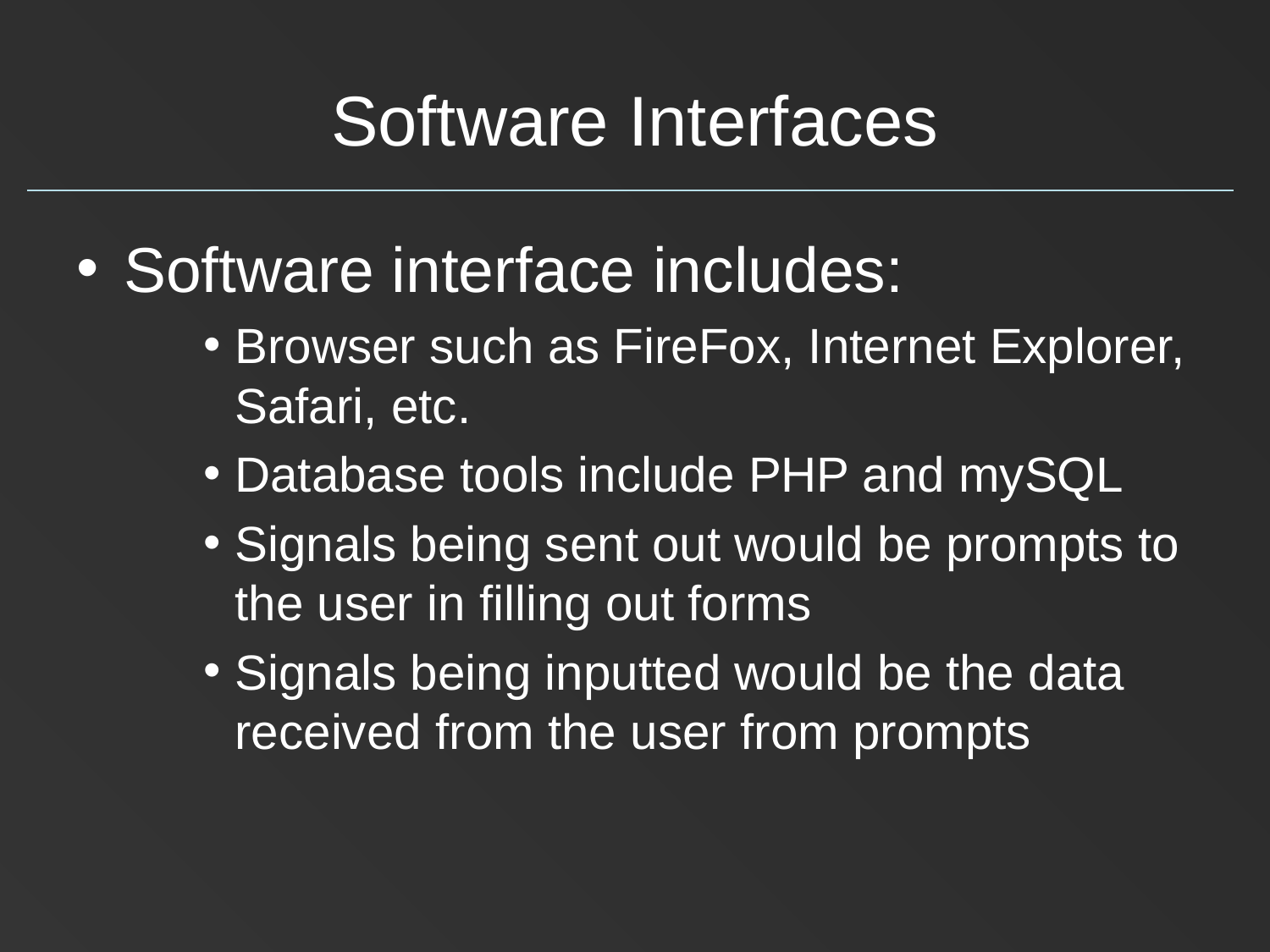

# Software Interfaces
Software interface includes:
Browser such as FireFox, Internet Explorer, Safari, etc.
Database tools include PHP and mySQL
Signals being sent out would be prompts to the user in filling out forms
Signals being inputted would be the data received from the user from prompts